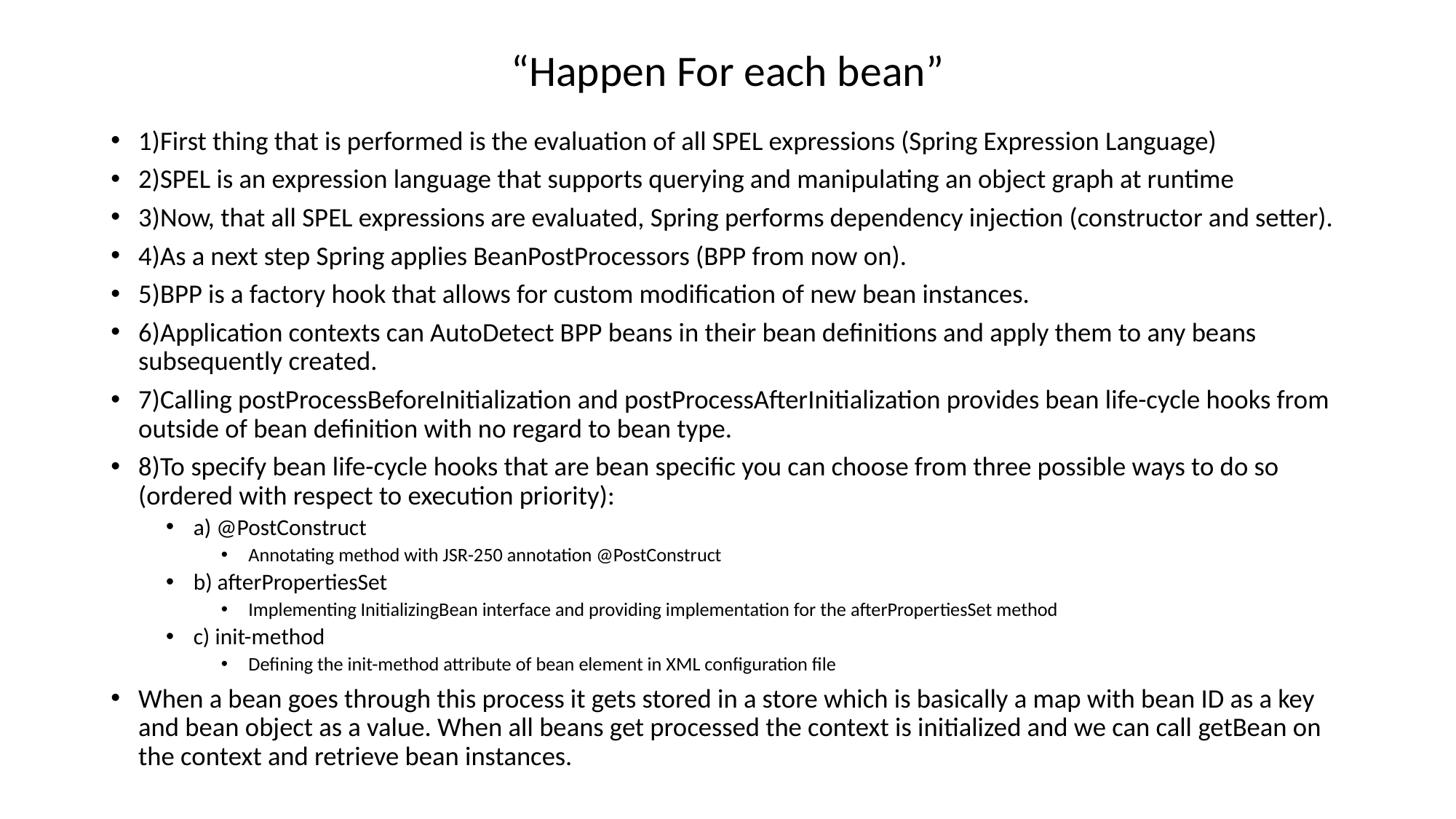

# “Happen For each bean”
1)First thing that is performed is the evaluation of all SPEL expressions (Spring Expression Language)
2)SPEL is an expression language that supports querying and manipulating an object graph at runtime
3)Now, that all SPEL expressions are evaluated, Spring performs dependency injection (constructor and setter).
4)As a next step Spring applies BeanPostProcessors (BPP from now on).
5)BPP is a factory hook that allows for custom modification of new bean instances.
6)Application contexts can AutoDetect BPP beans in their bean definitions and apply them to any beans subsequently created.
7)Calling postProcessBeforeInitialization and postProcessAfterInitialization provides bean life-cycle hooks from outside of bean definition with no regard to bean type.
8)To specify bean life-cycle hooks that are bean specific you can choose from three possible ways to do so (ordered with respect to execution priority):
a) @PostConstruct
Annotating method with JSR-250 annotation @PostConstruct
b) afterPropertiesSet
Implementing InitializingBean interface and providing implementation for the afterPropertiesSet method
c) init-method
Defining the init-method attribute of bean element in XML configuration file
When a bean goes through this process it gets stored in a store which is basically a map with bean ID as a key and bean object as a value. When all beans get processed the context is initialized and we can call getBean on the context and retrieve bean instances.